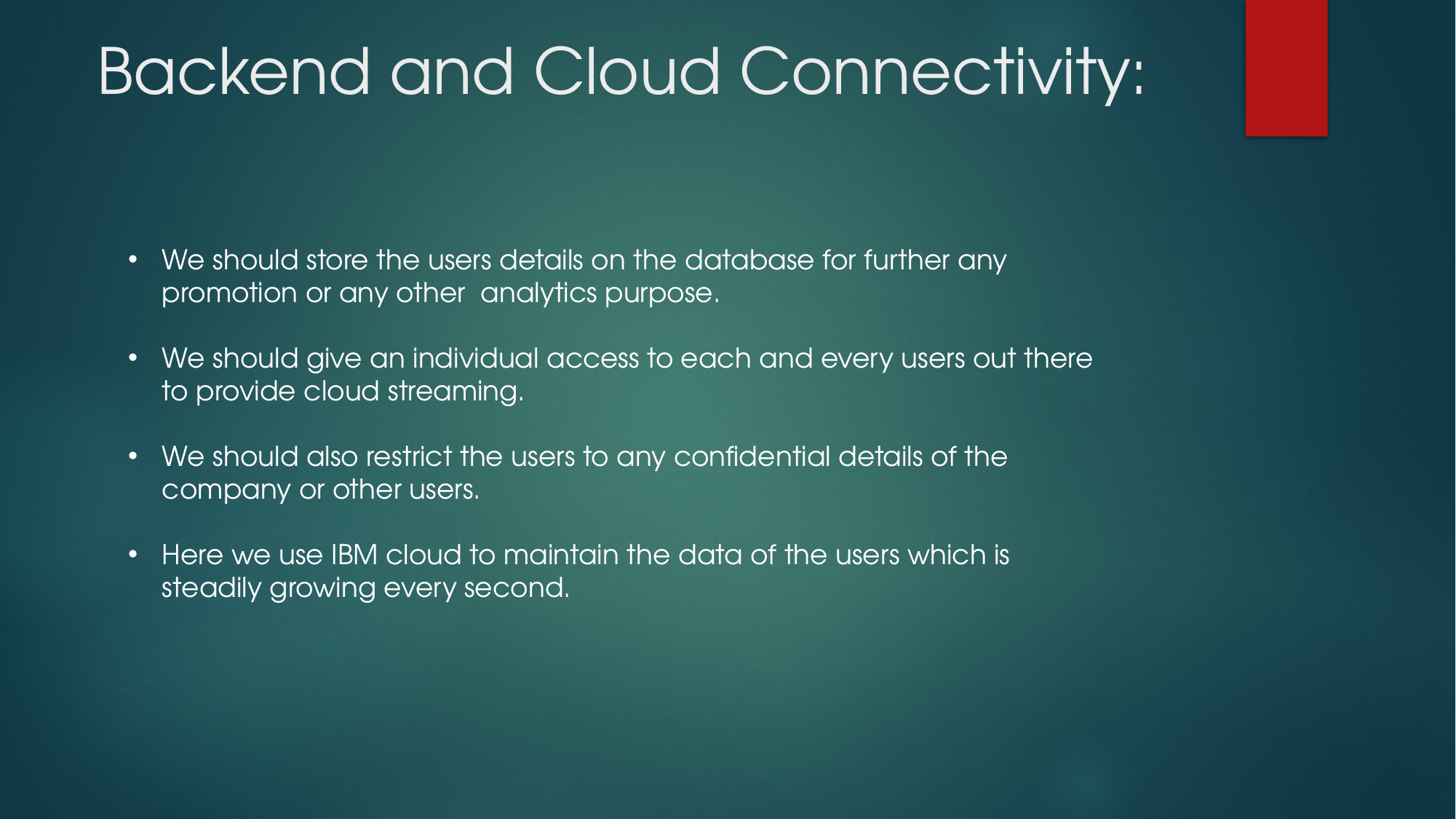

# Backend and Cloud Connectivity:
We should store the users details on the database for further any promotion or any other  analytics purpose.

We should give an individual access to each and every users out there to provide cloud streaming.

We should also restrict the users to any confidential details of the company or other users.

Here we use IBM cloud to maintain the data of the users which is steadily growing every second.